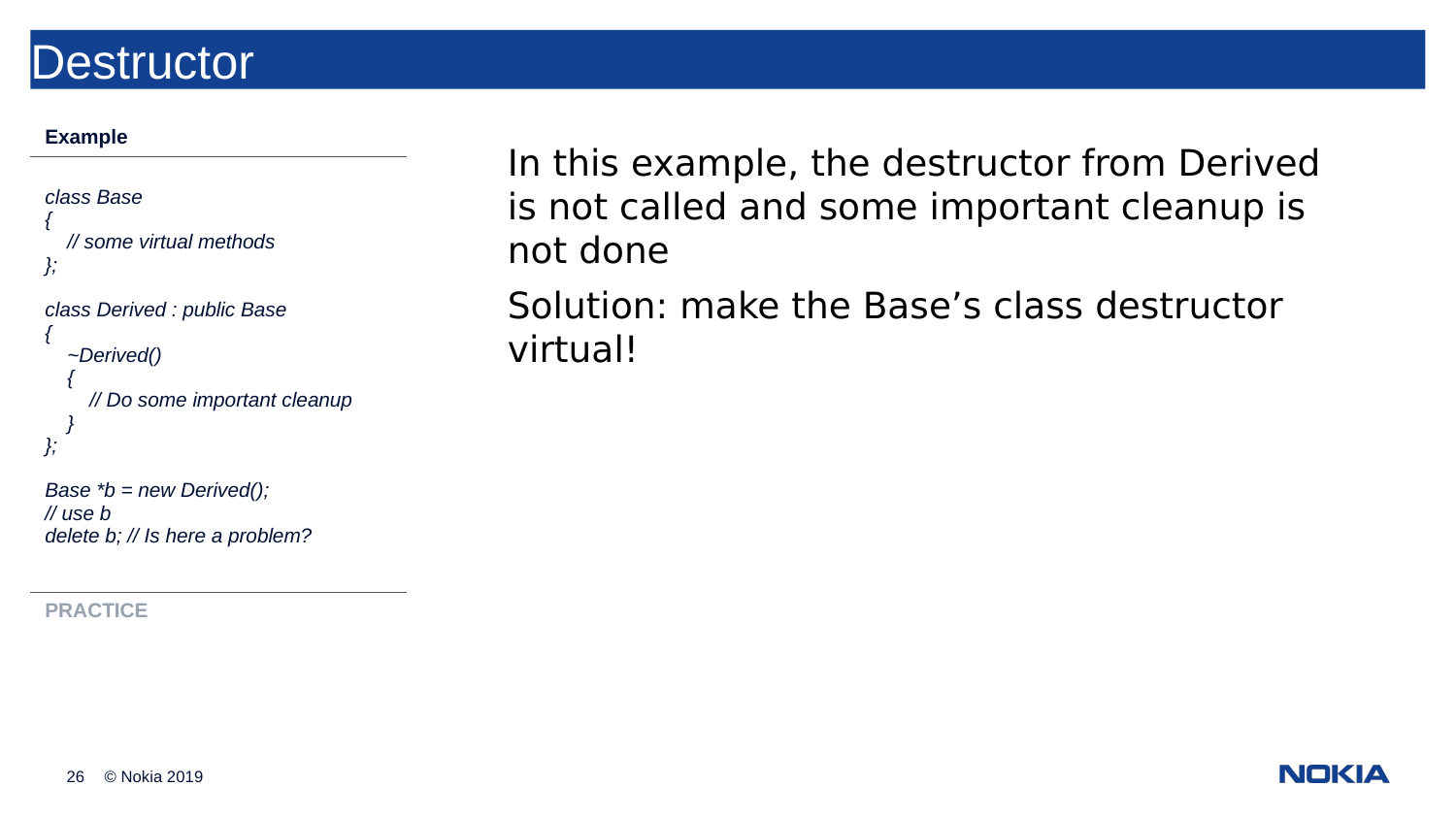

Destructor
| Example |
| --- |
| class Base { // some virtual methods }; class Derived : public Base { ~Derived() { // Do some important cleanup } }; Base \*b = new Derived(); // use b delete b; // Is here a problem? |
|  |
| PRACTICE |
In this example, the destructor from Derived is not called and some important cleanup is not done
Solution: make the Base’s class destructor virtual!